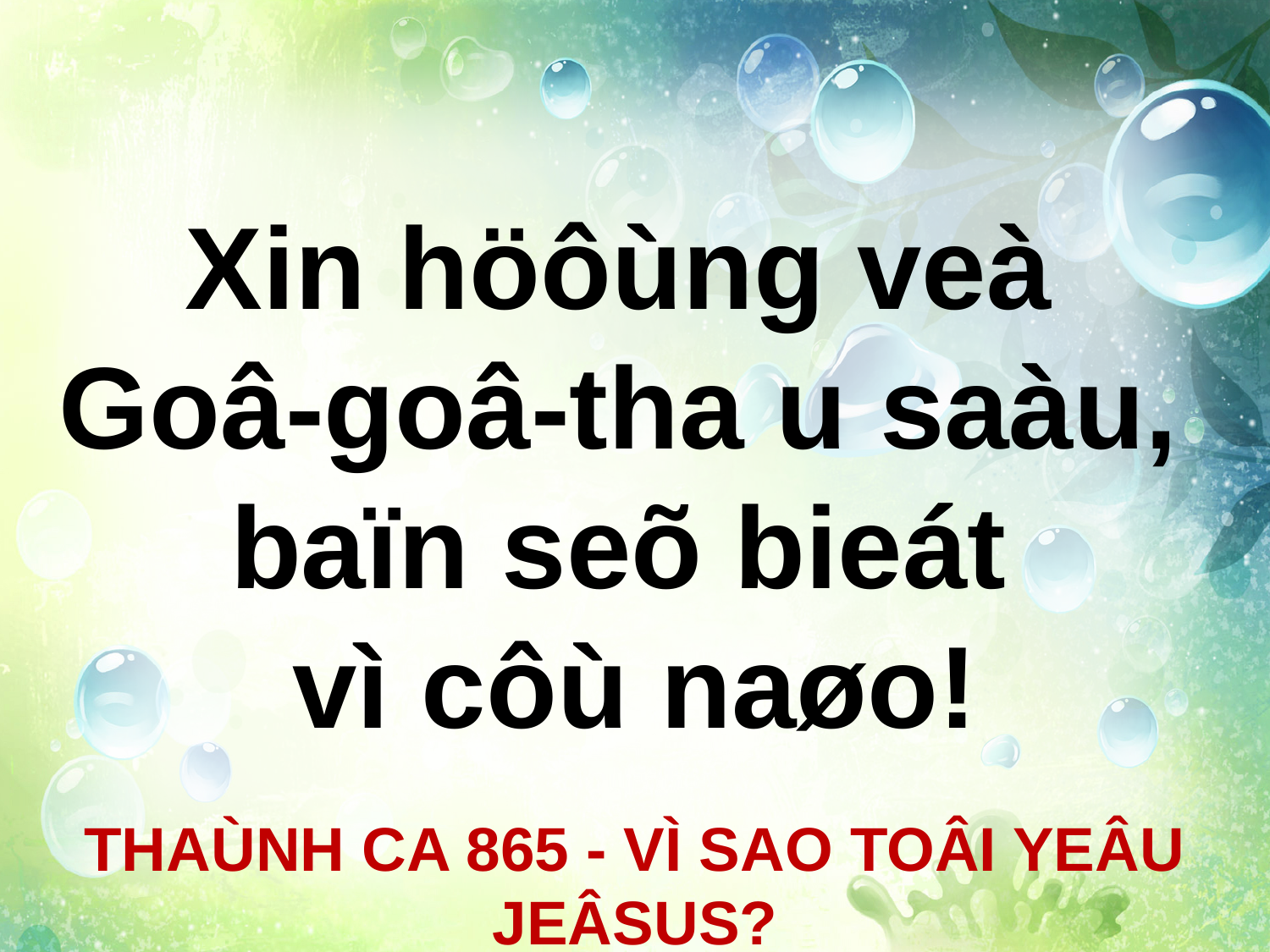

Xin höôùng veà
Goâ-goâ-tha u saàu,
baïn seõ bieát
vì côù naøo!
THAÙNH CA 865 - VÌ SAO TOÂI YEÂU JEÂSUS?